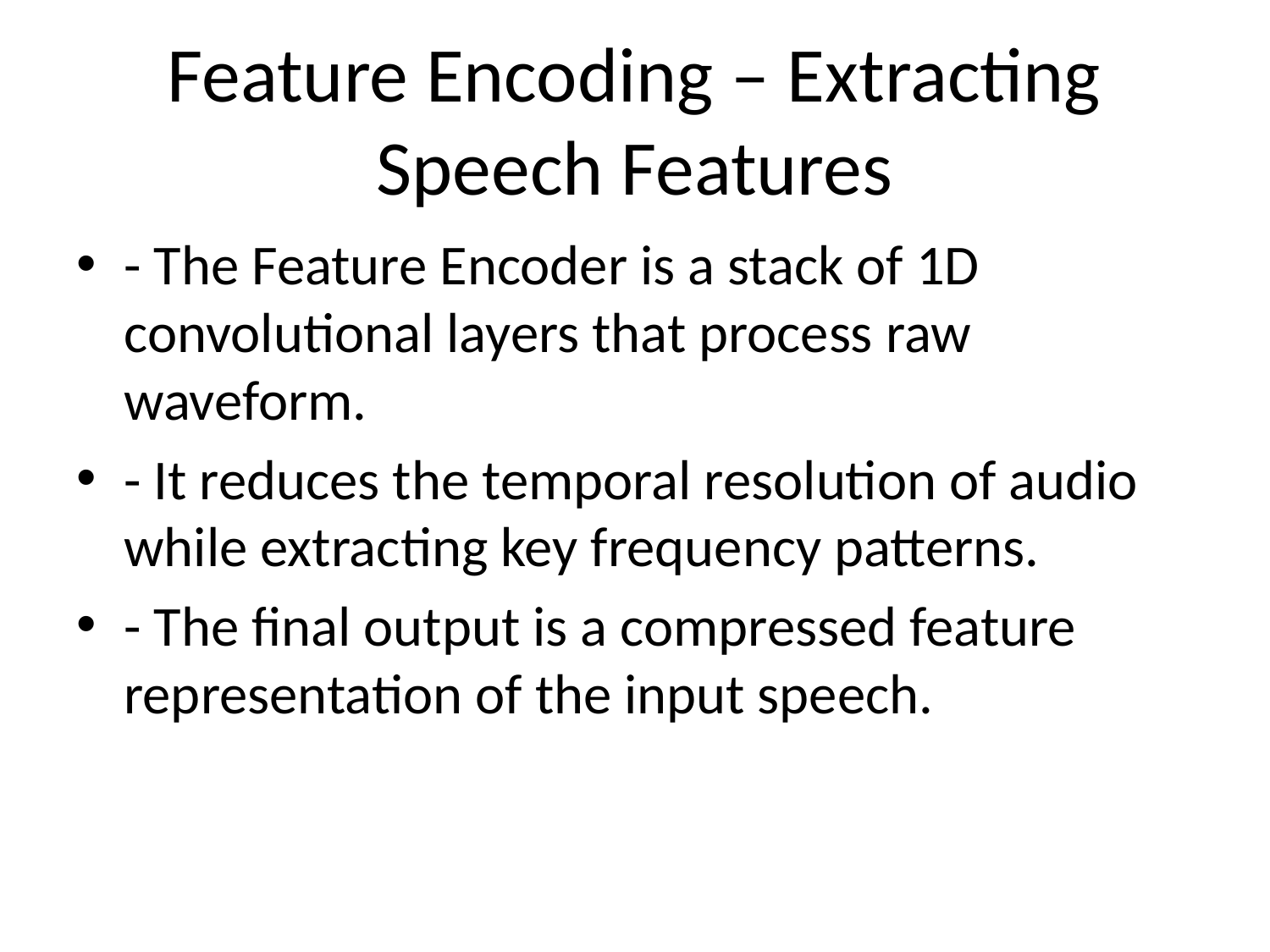

# Feature Encoding – Extracting Speech Features
- The Feature Encoder is a stack of 1D convolutional layers that process raw waveform.
- It reduces the temporal resolution of audio while extracting key frequency patterns.
- The final output is a compressed feature representation of the input speech.